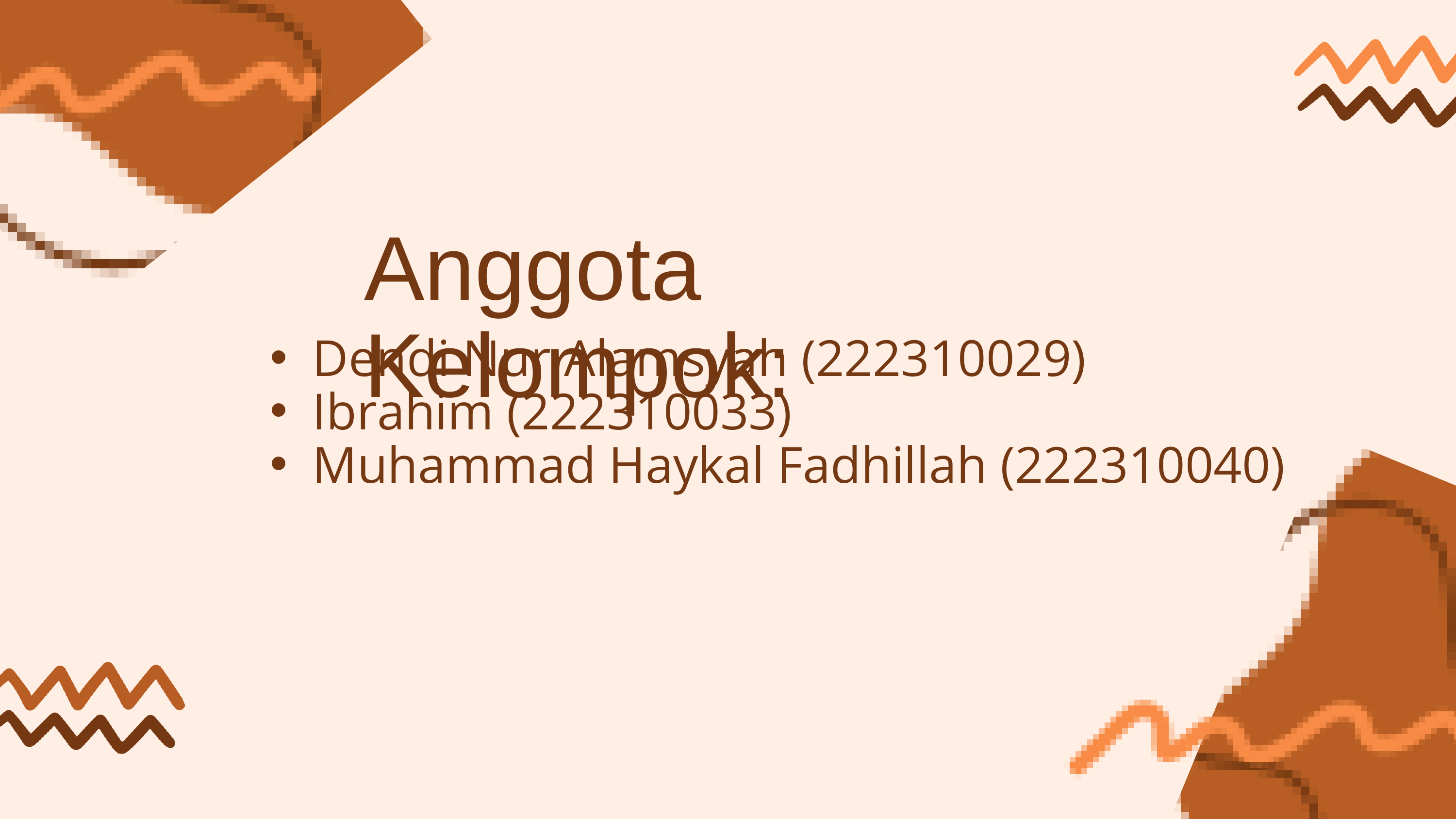

Anggota Kelompok:
Dendi Nur Alamsyah (222310029)
Ibrahim (222310033)
Muhammad Haykal Fadhillah (222310040)